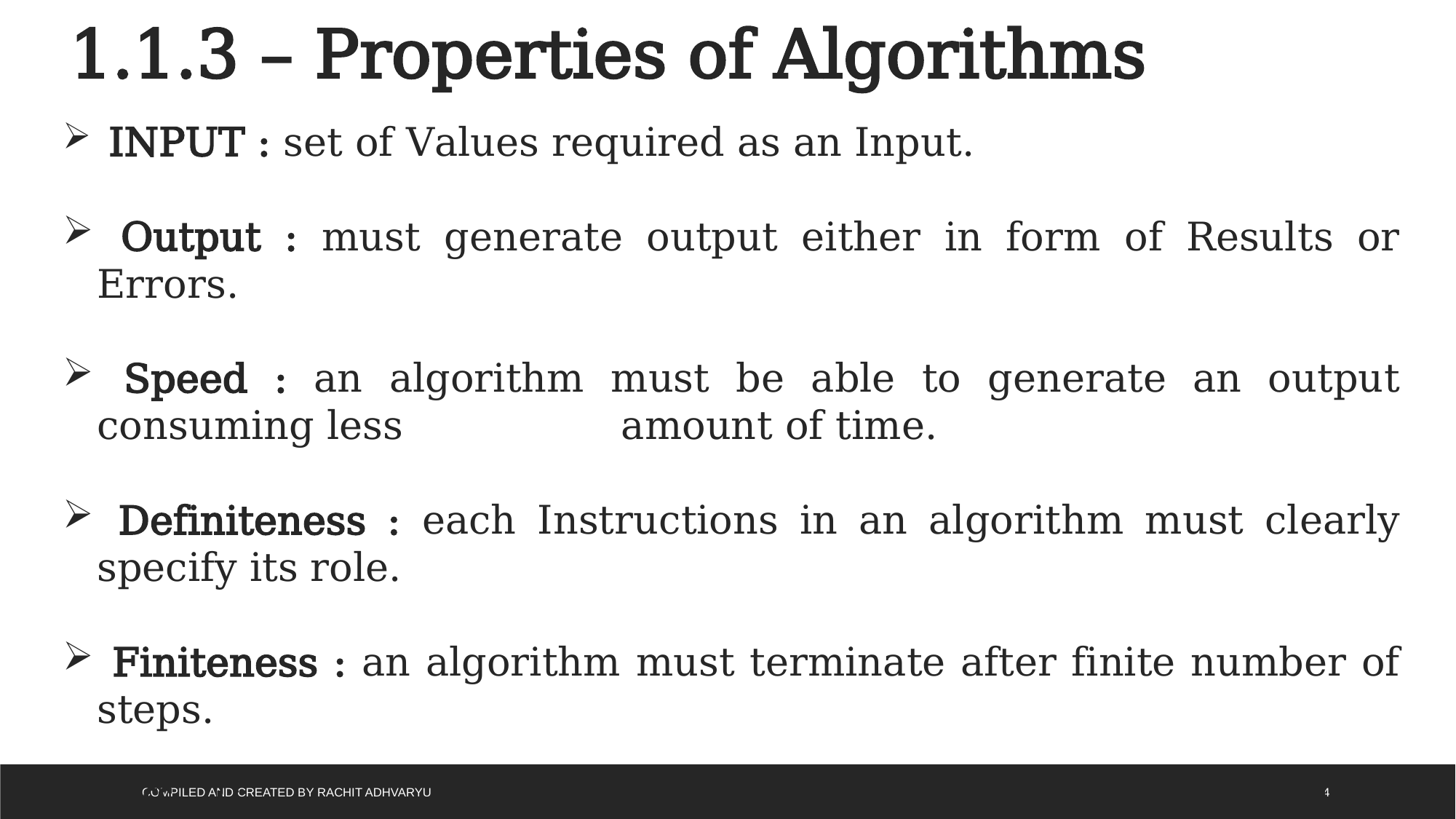

1.1.3 – Properties of Algorithms
 INPUT : set of Values required as an Input.

 Output : must generate output either in form of Results or Errors.

 Speed : an algorithm must be able to generate an output consuming less 	        	       amount of time.

 Definiteness : each Instructions in an algorithm must clearly specify its role.

 Finiteness : an algorithm must terminate after finite number of steps.

 Effectiveness : an algorithm must be human readable as well as it must 			        provide a solution to a problem.
Compiled and Created by Rachit Adhvaryu
4